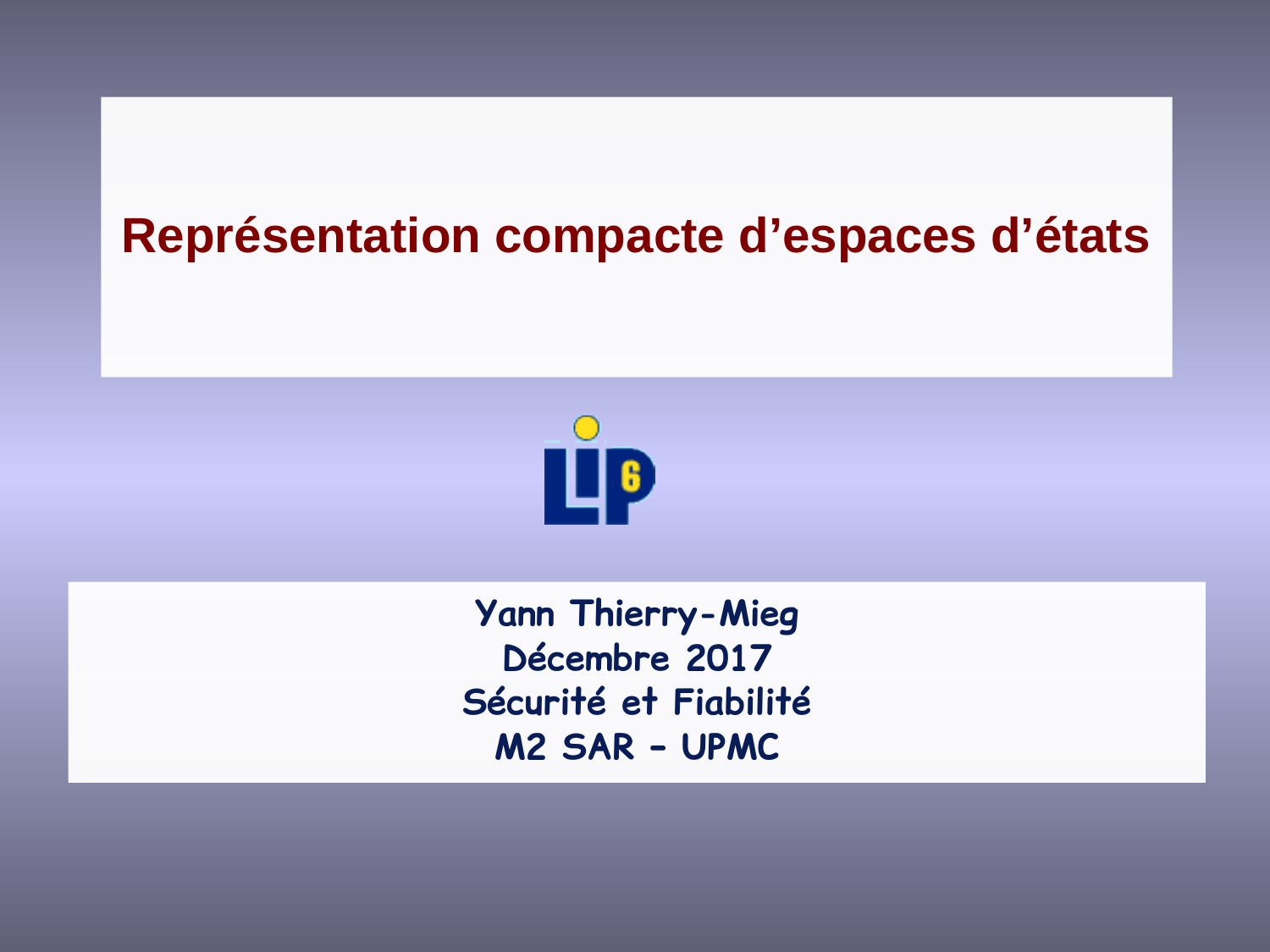

# Représentation compacte d’espaces d’états
Yann Thierry-Mieg
Décembre 2017
Sécurité et Fiabilité
M2 SAR – UPMC